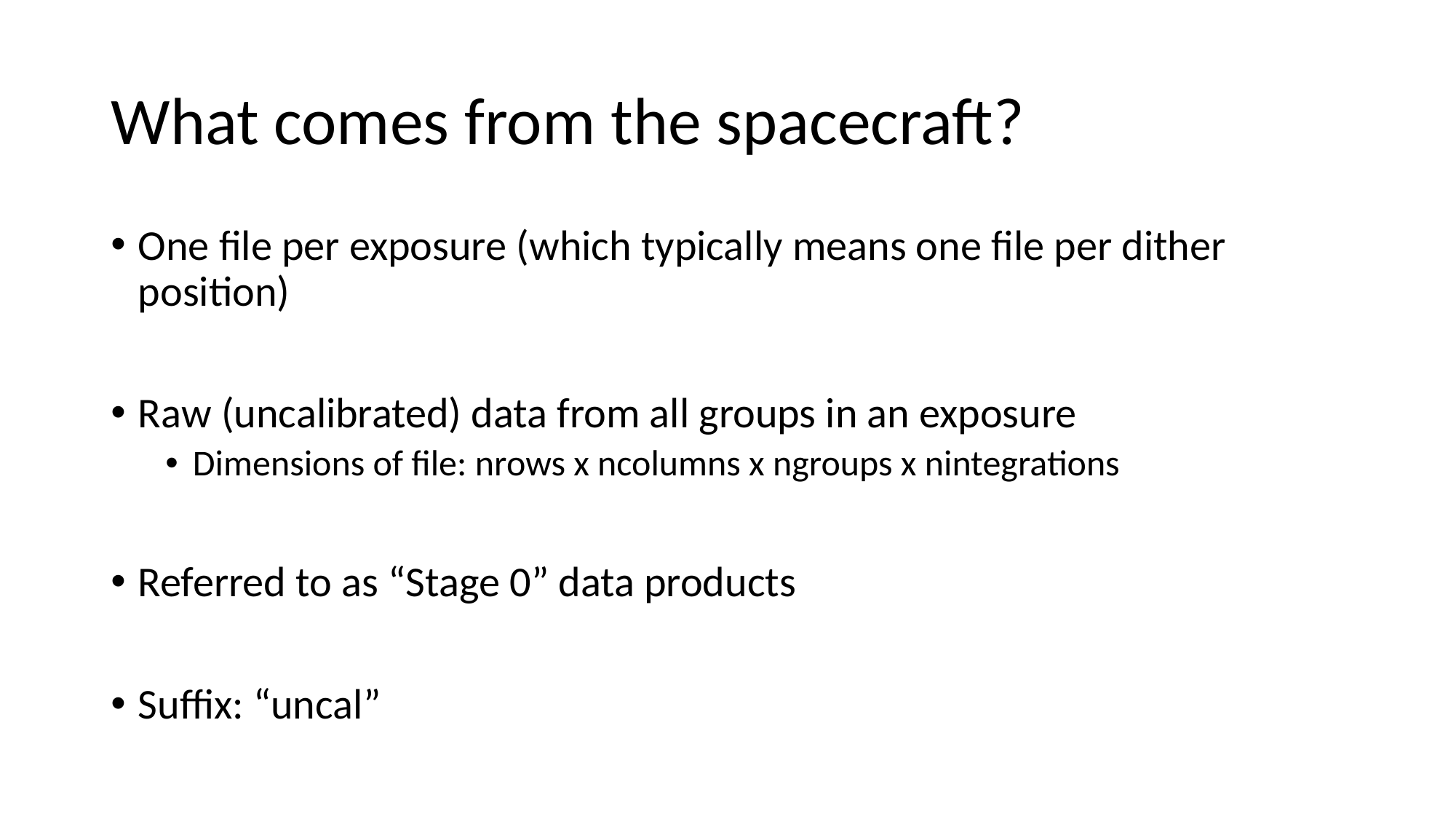

# What comes from the spacecraft?
One file per exposure (which typically means one file per dither position)

Raw (uncalibrated) data from all groups in an exposure
Dimensions of file: nrows x ncolumns x ngroups x nintegrations

Referred to as “Stage 0” data products

Suffix: “uncal”